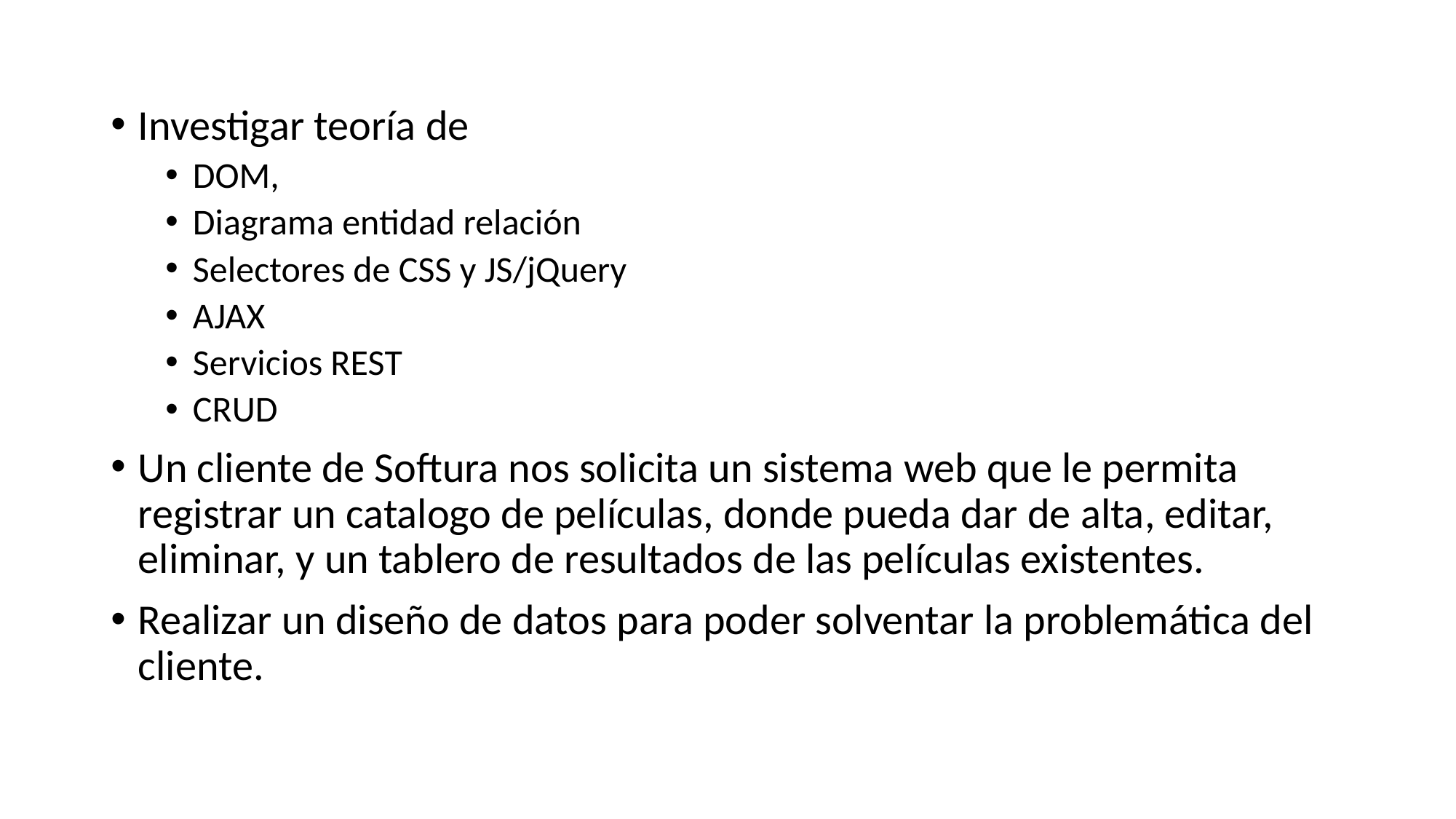

Investigar teoría de
DOM,
Diagrama entidad relación
Selectores de CSS y JS/jQuery
AJAX
Servicios REST
CRUD
Un cliente de Softura nos solicita un sistema web que le permita registrar un catalogo de películas, donde pueda dar de alta, editar, eliminar, y un tablero de resultados de las películas existentes.
Realizar un diseño de datos para poder solventar la problemática del cliente.